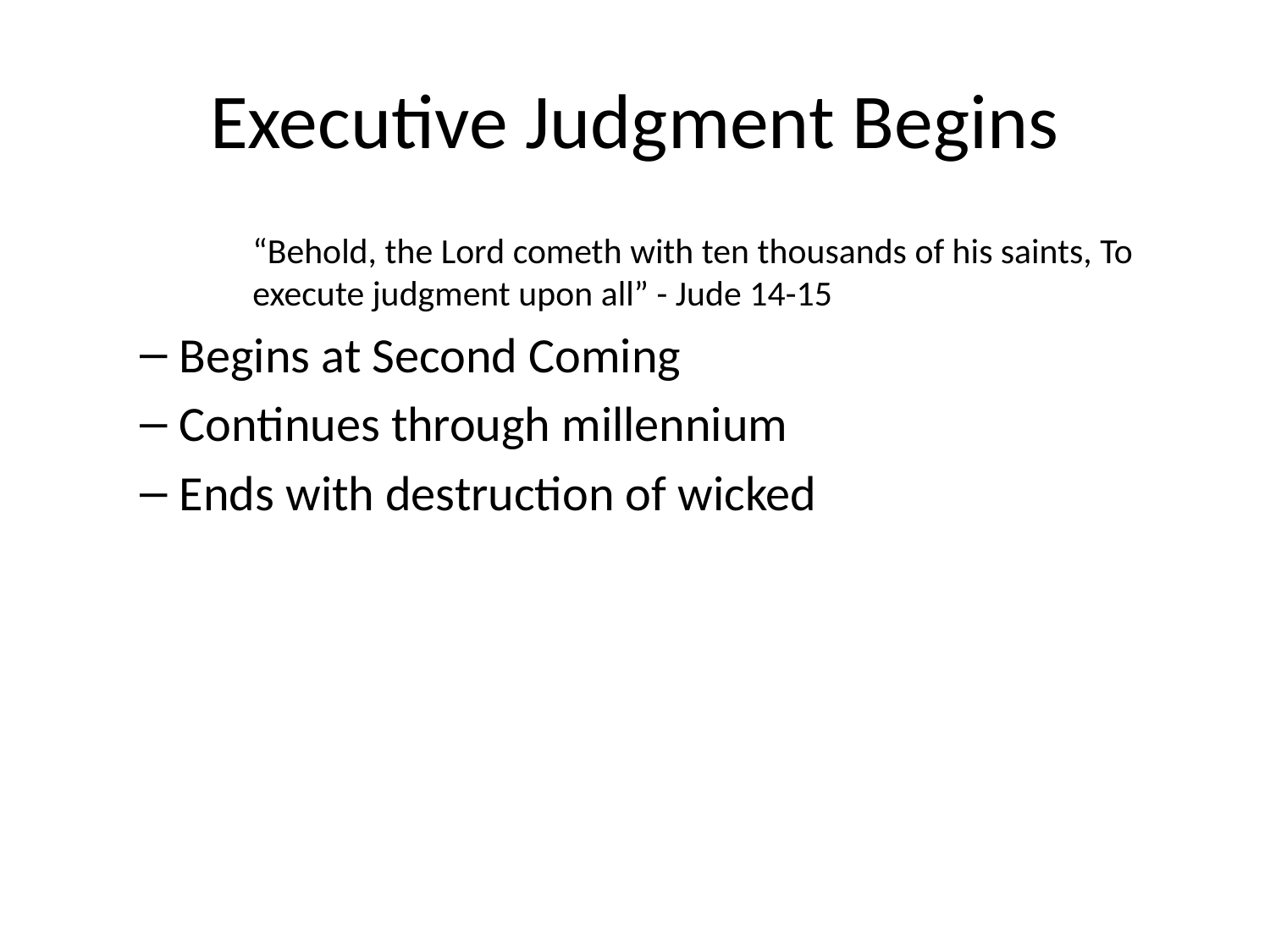

# Executive Judgment Begins
“Behold, the Lord cometh with ten thousands of his saints, To execute judgment upon all” - Jude 14-15
Begins at Second Coming
Continues through millennium
Ends with destruction of wicked